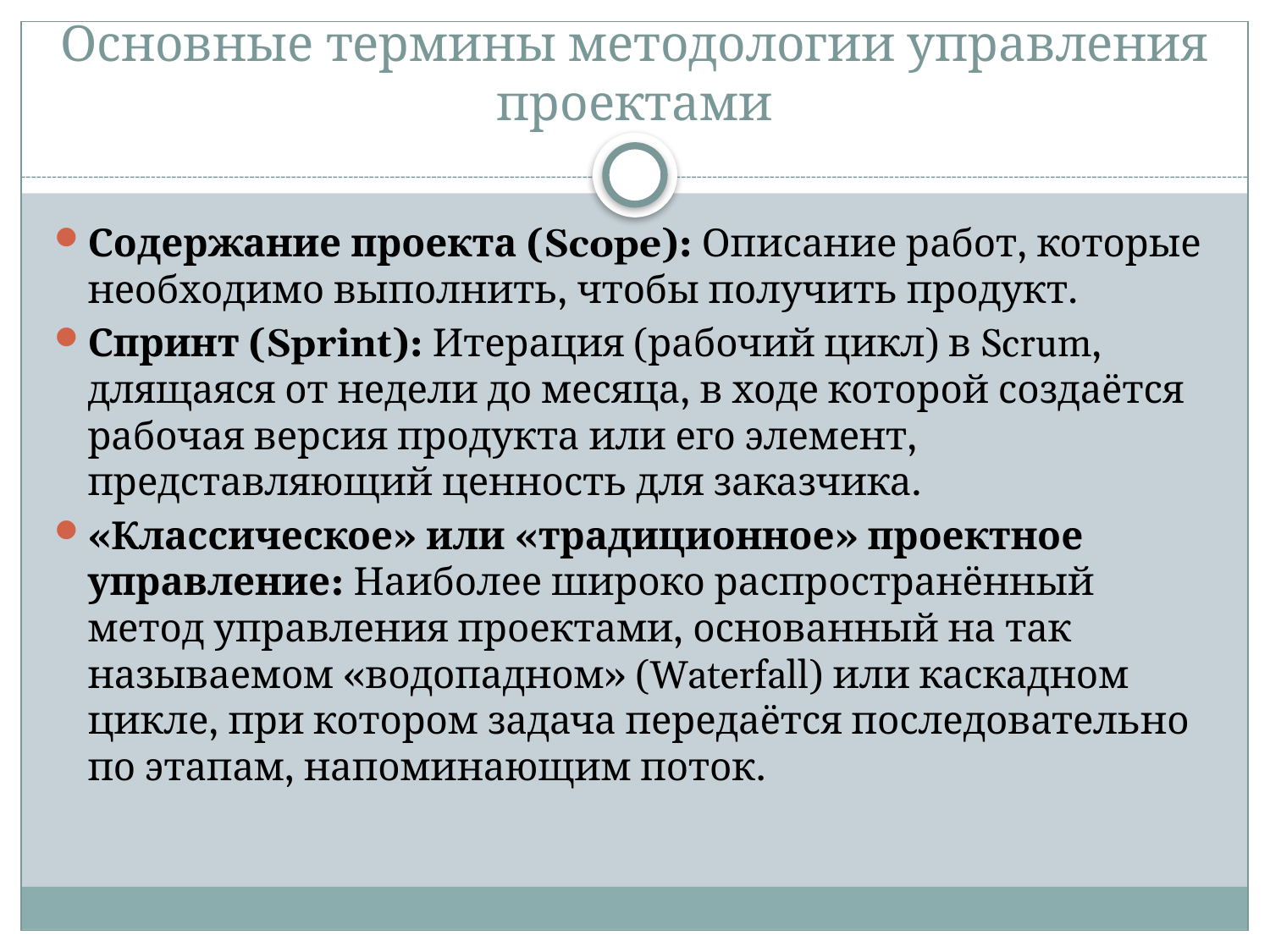

# Основные термины методологии управления проектами
Содержание проекта (Scope): Описание работ, которые необходимо выполнить, чтобы получить продукт.
Спринт (Sprint): Итерация (рабочий цикл) в Scrum, длящаяся от недели до месяца, в ходе которой создаётся рабочая версия продукта или его элемент, представляющий ценность для заказчика.
«Классическое» или «традиционное» проектное управление: Наиболее широко распространённый метод управления проектами, основанный на так называемом «водопадном» (Waterfall) или каскадном цикле, при котором задача передаётся последовательно по этапам, напоминающим поток.